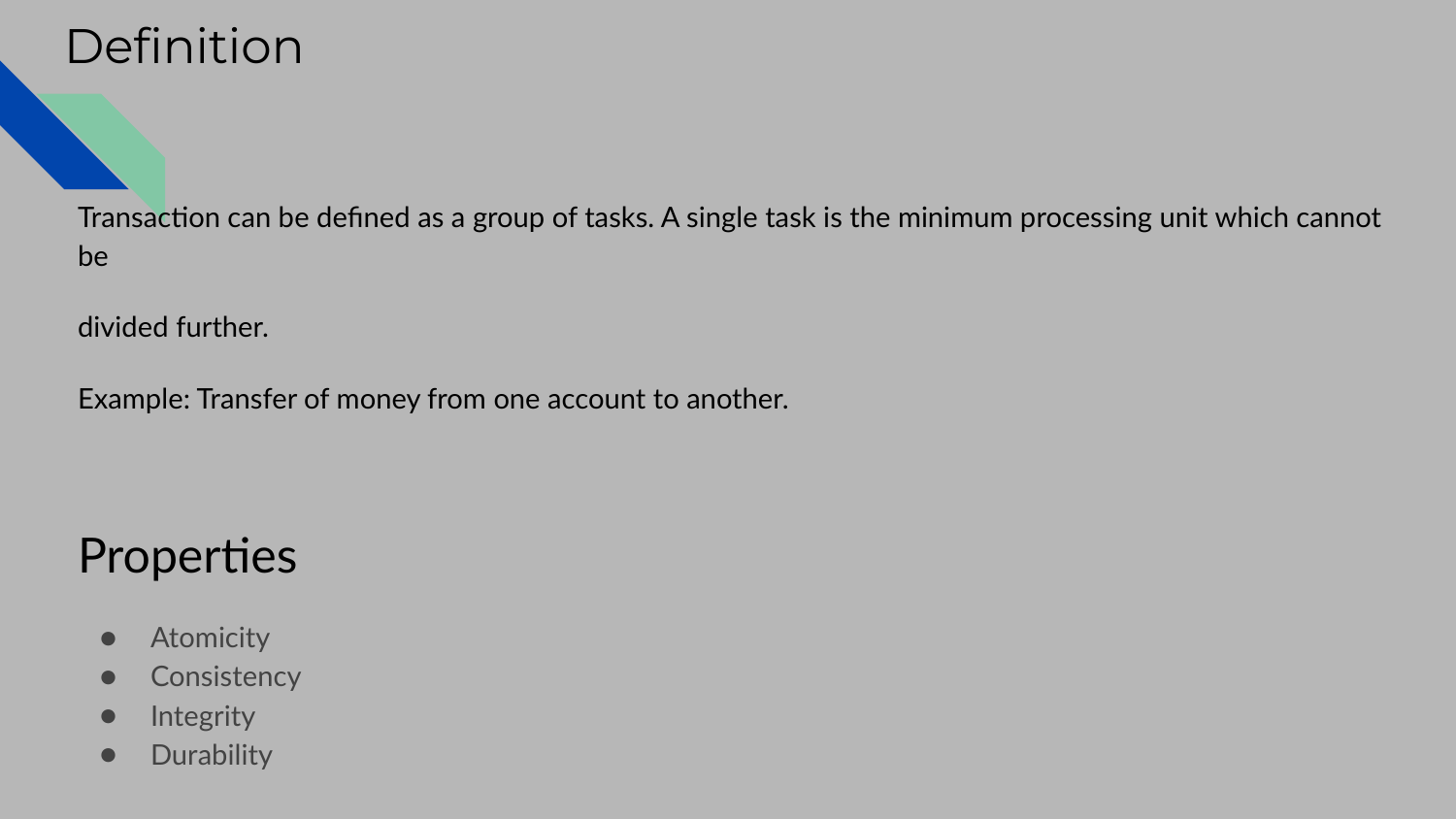

# Definition

Transaction can be defined as a group of tasks. A single task is the minimum processing unit which cannot be
divided further.
Example: Transfer of money from one account to another.

Properties
Atomicity
Consistency
Integrity
Durability